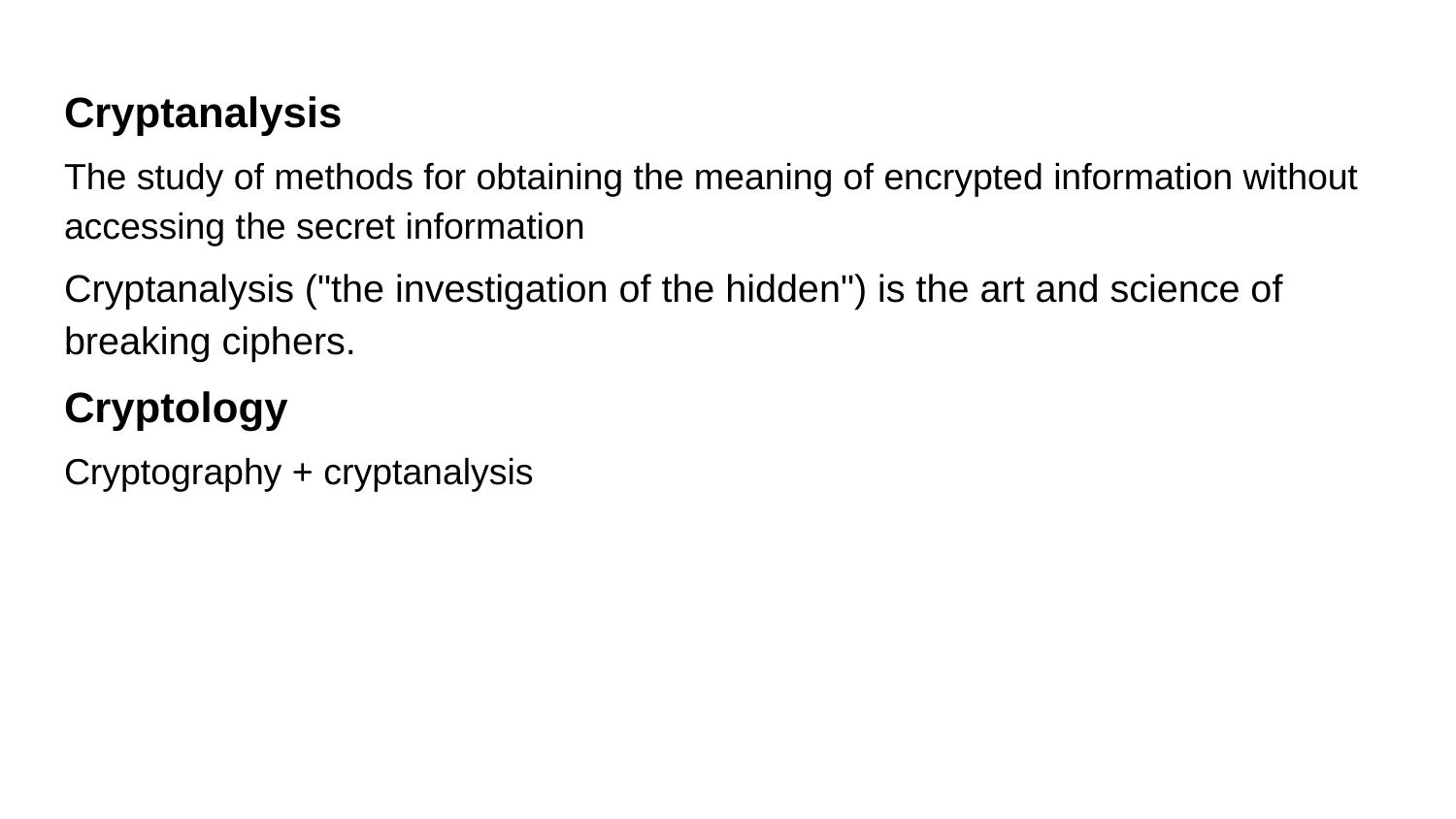

Cryptanalysis
The study of methods for obtaining the meaning of encrypted information without accessing the secret information
Cryptanalysis ("the investigation of the hidden") is the art and science of breaking ciphers.
Cryptology
Cryptography + cryptanalysis